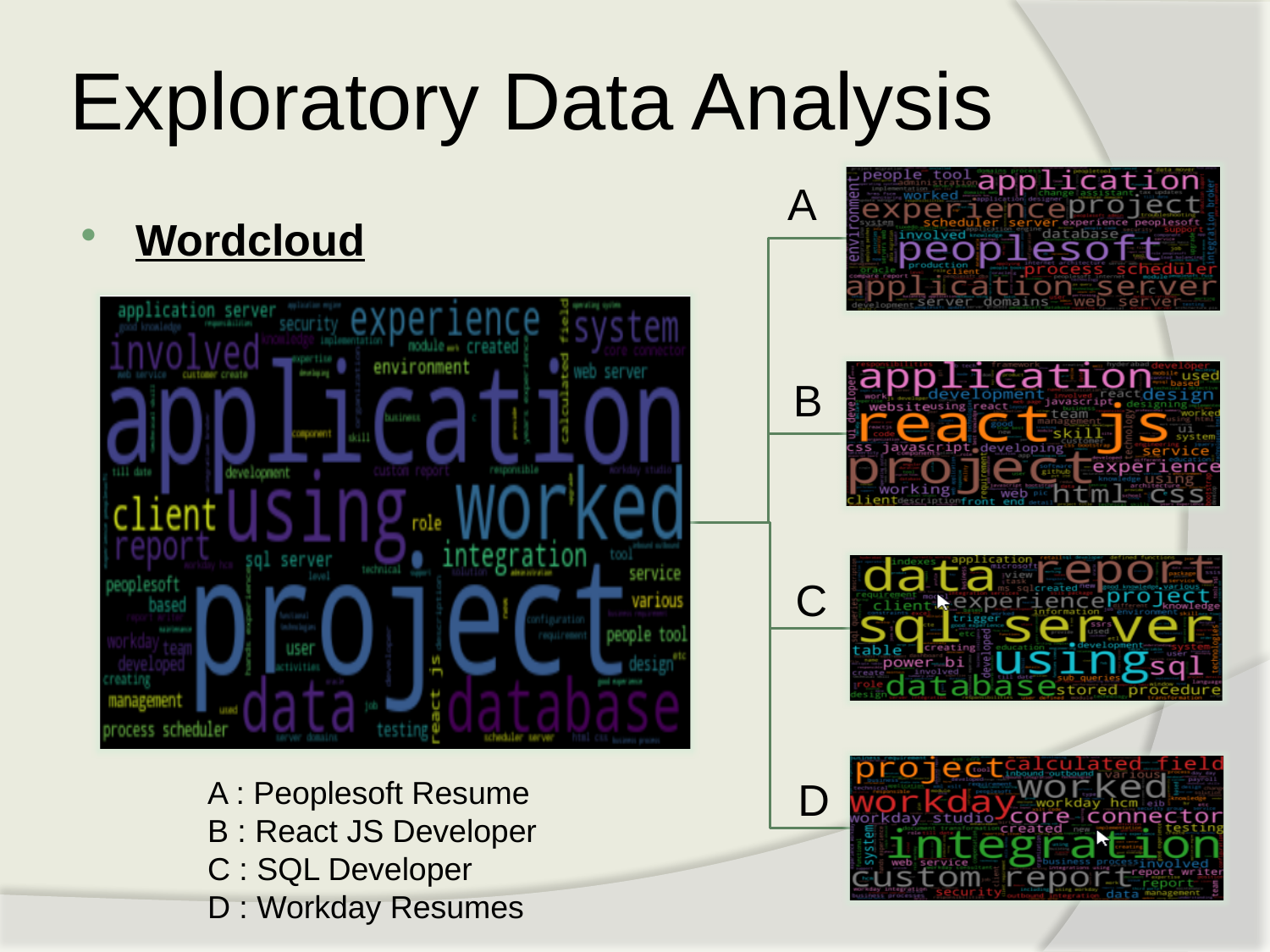

# Exploratory Data Analysis

A
Wordcloud

B
C
A : Peoplesoft Resume
B : React JS Developer
C : SQL Developer
D : Workday Resumes
D